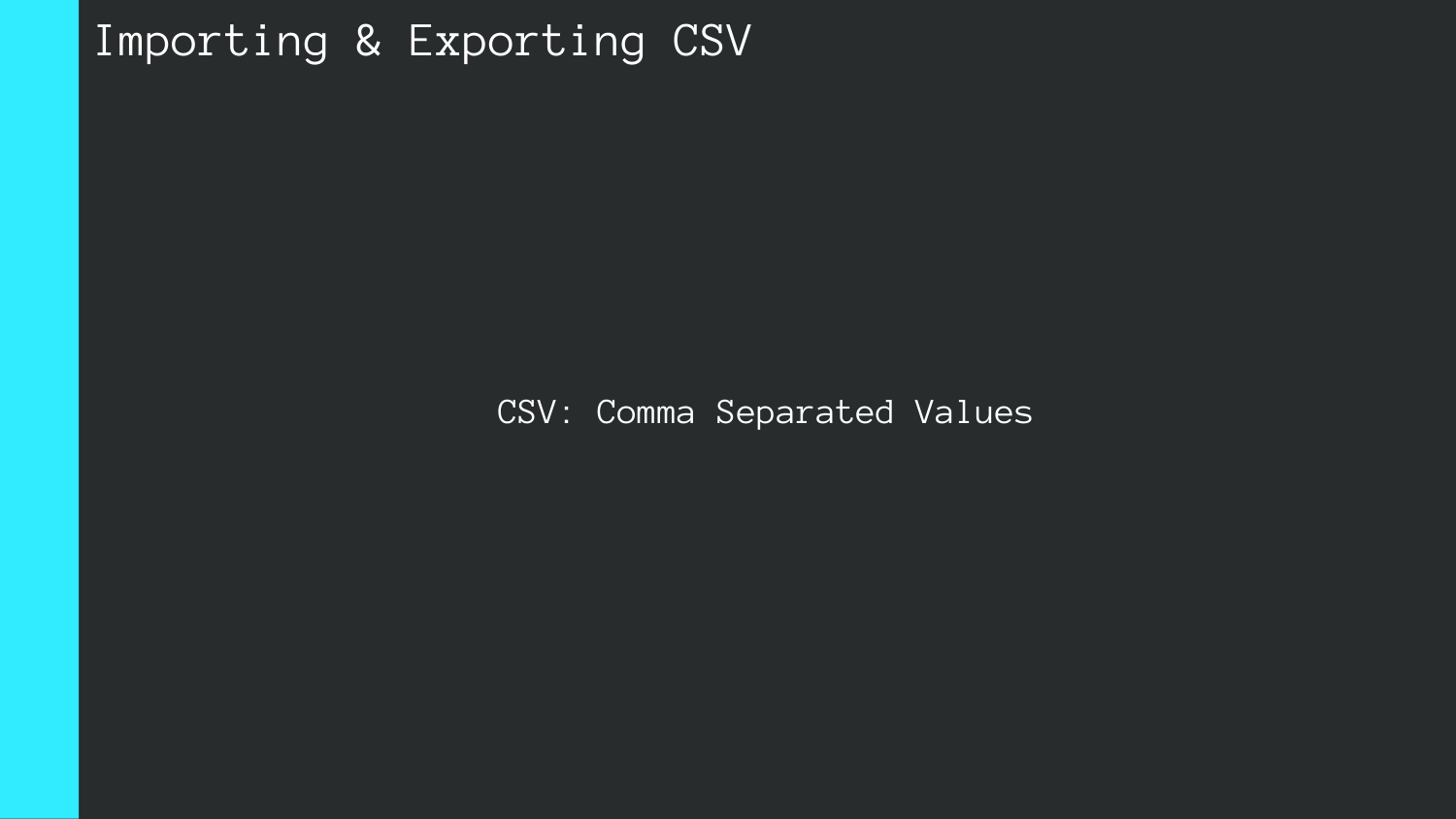

CSV: Comma Separated Values

Importing & Exporting CSV